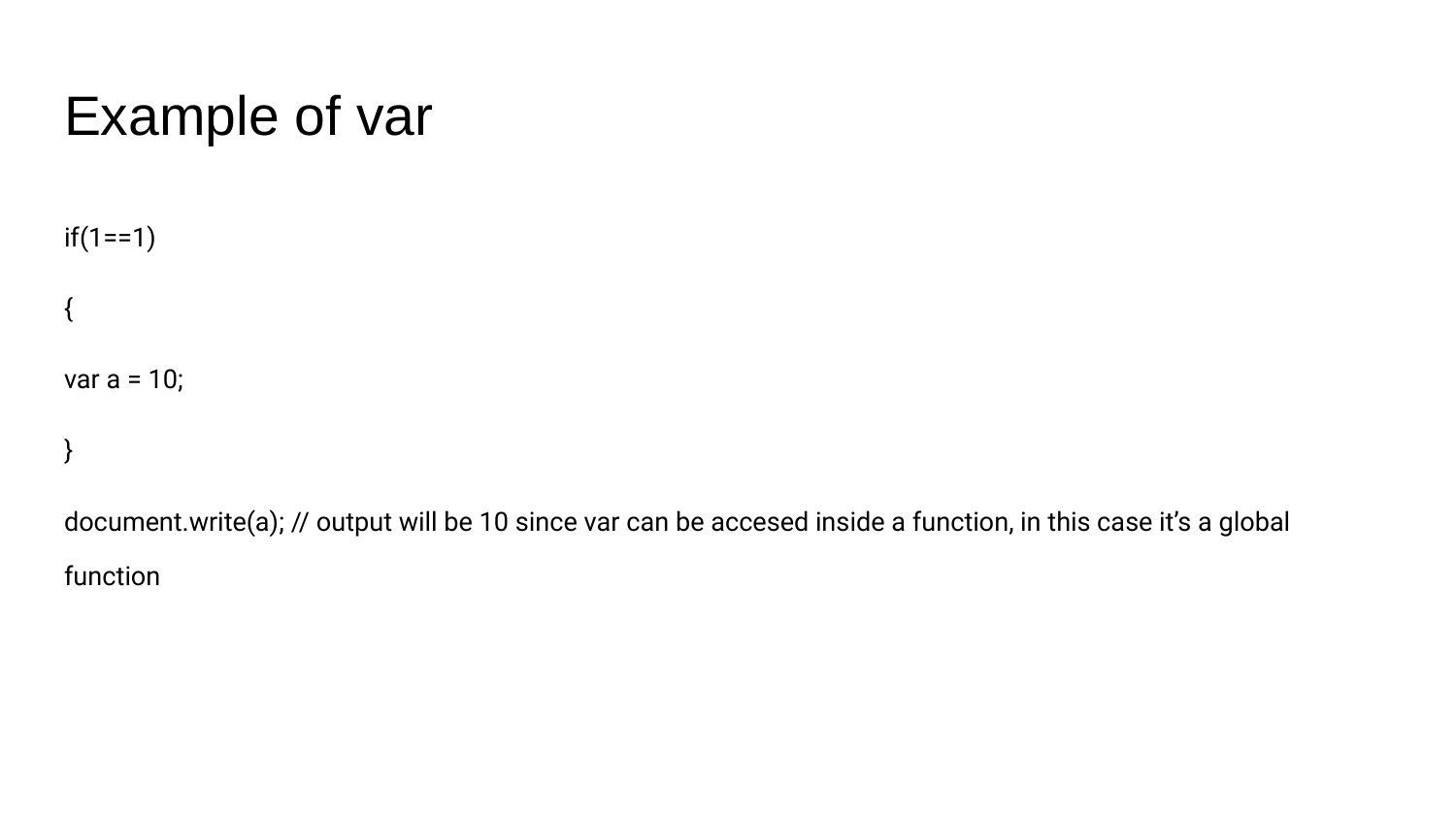

# Example of var
if(1==1)
{
var a = 10;
}
document.write(a); // output will be 10 since var can be accesed inside a function, in this case it’s a global function